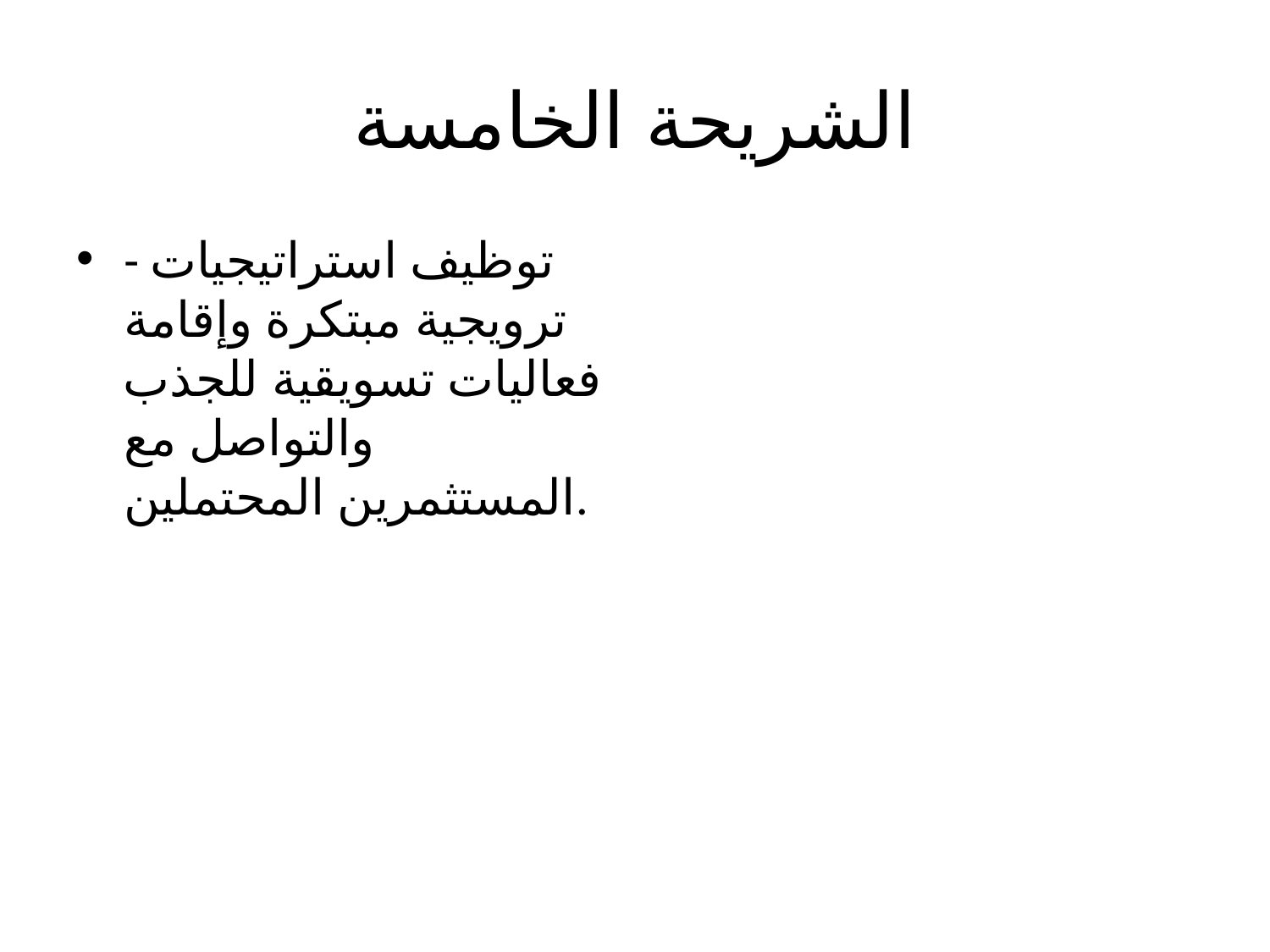

# الشريحة الخامسة
- توظيف استراتيجيات ترويجية مبتكرة وإقامة فعاليات تسويقية للجذب والتواصل مع المستثمرين المحتملين.